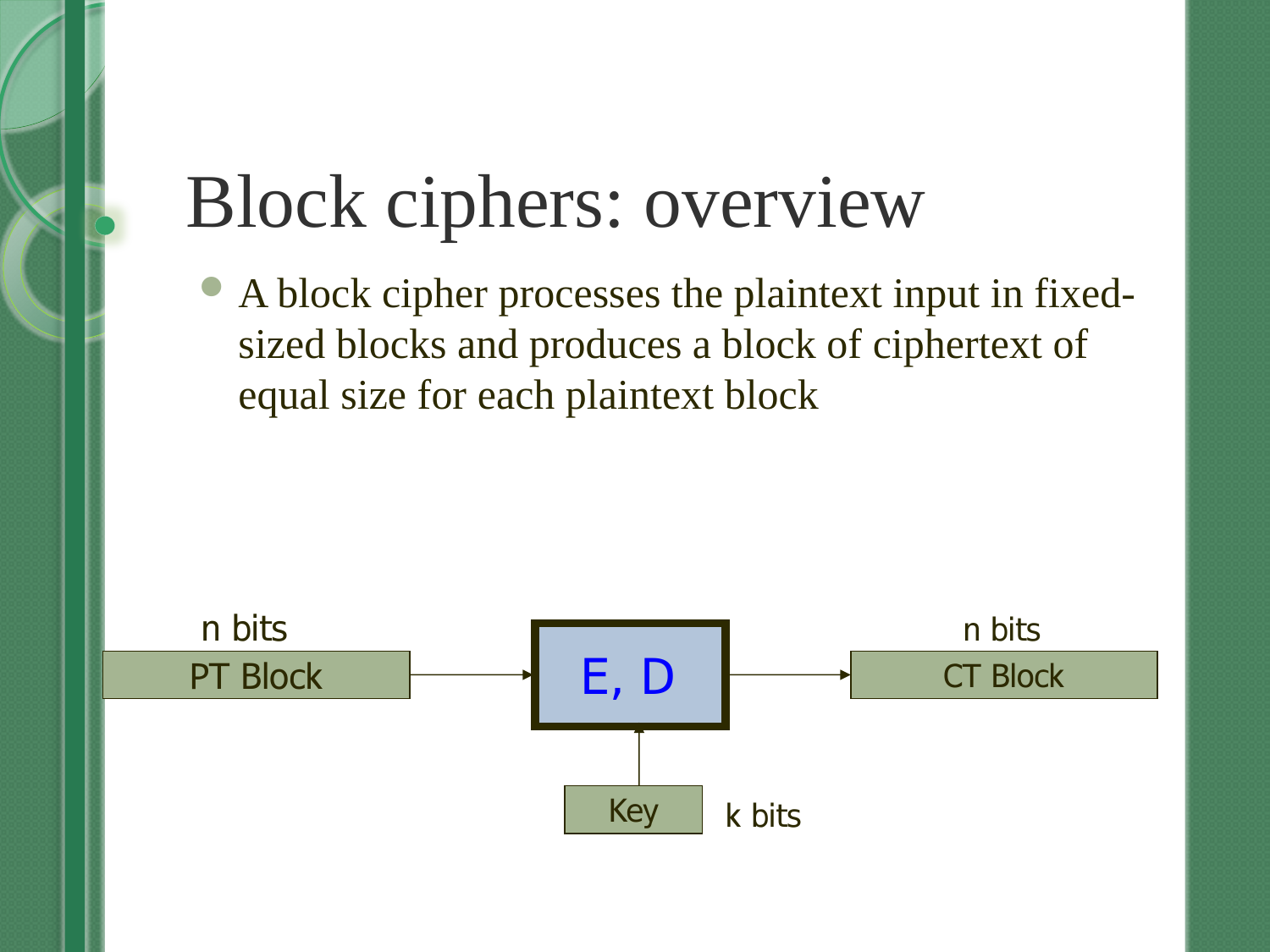

# Block ciphers: overview
A block cipher processes the plaintext input in fixed-sized blocks and produces a block of ciphertext of equal size for each plaintext block
n bits
n bits
E, D
PT Block
CT Block

Key
k bits